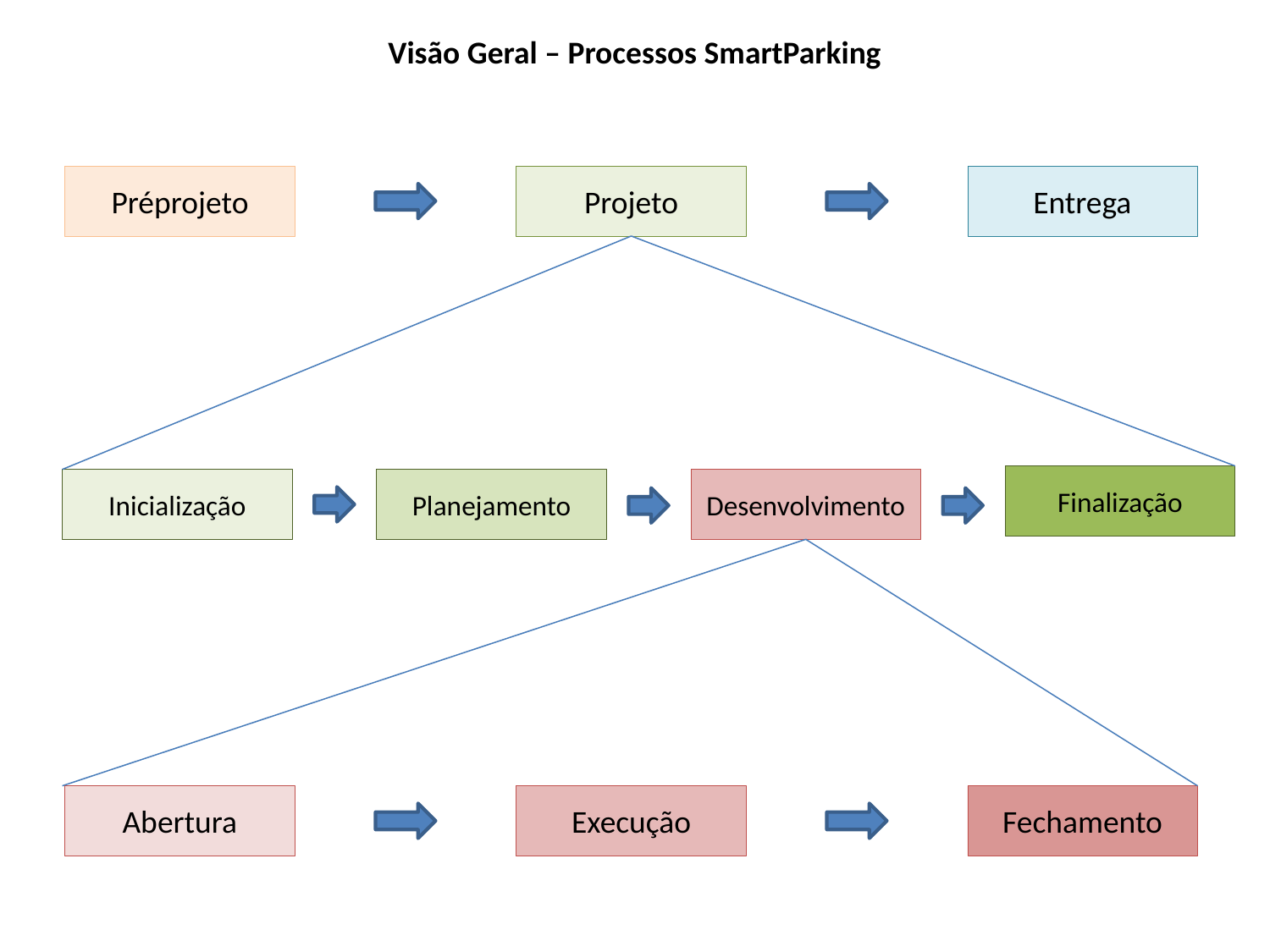

Visão Geral – Processos SmartParking
Préprojeto
Projeto
Entrega

Finalização
Inicialização
Planejamento
Desenvolvimento

Abertura
Execução
Fechamento